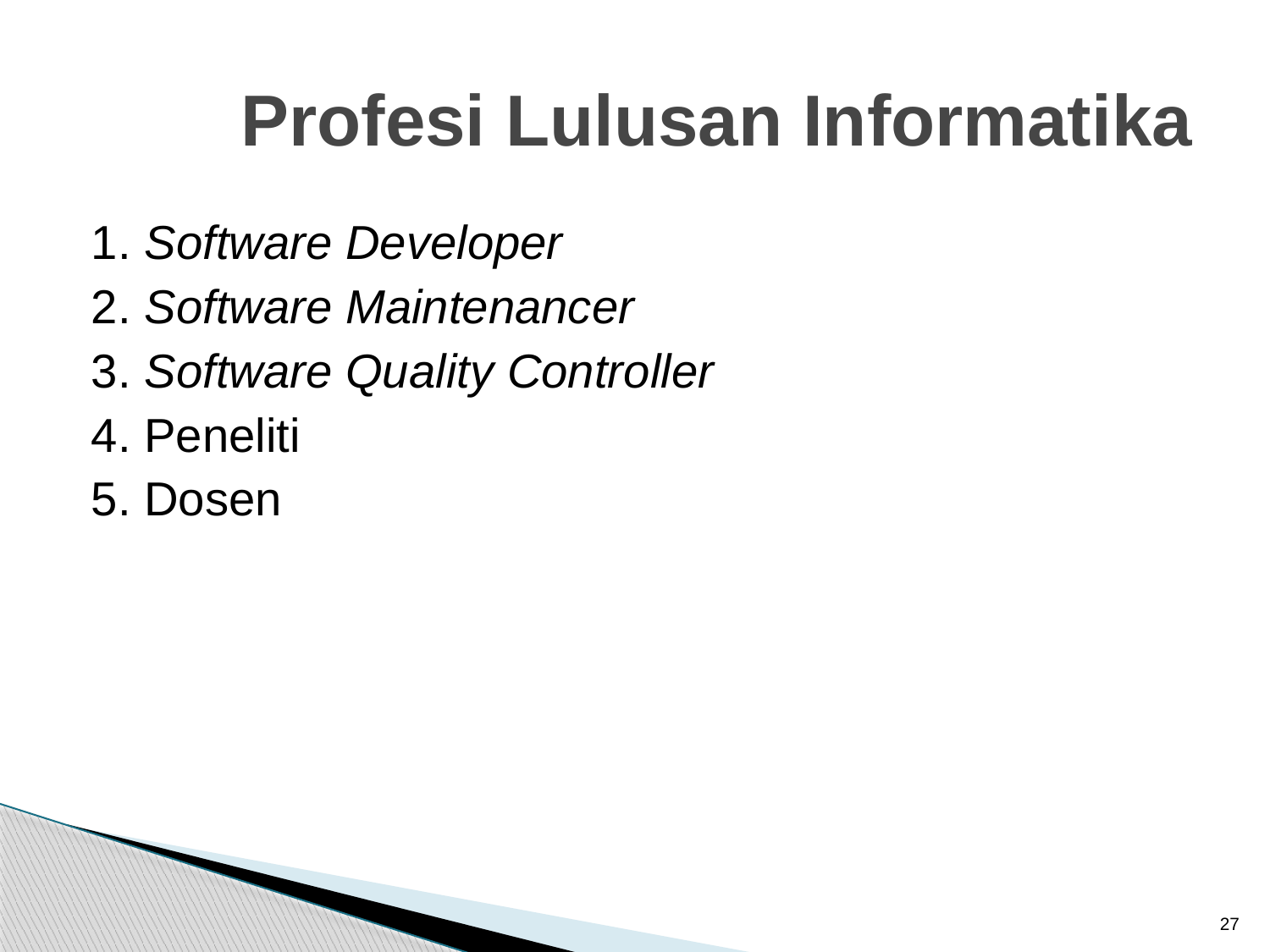

# Profesi Lulusan Informatika
1. Software Developer
2. Software Maintenancer
3. Software Quality Controller
4. Peneliti
5. Dosen

27